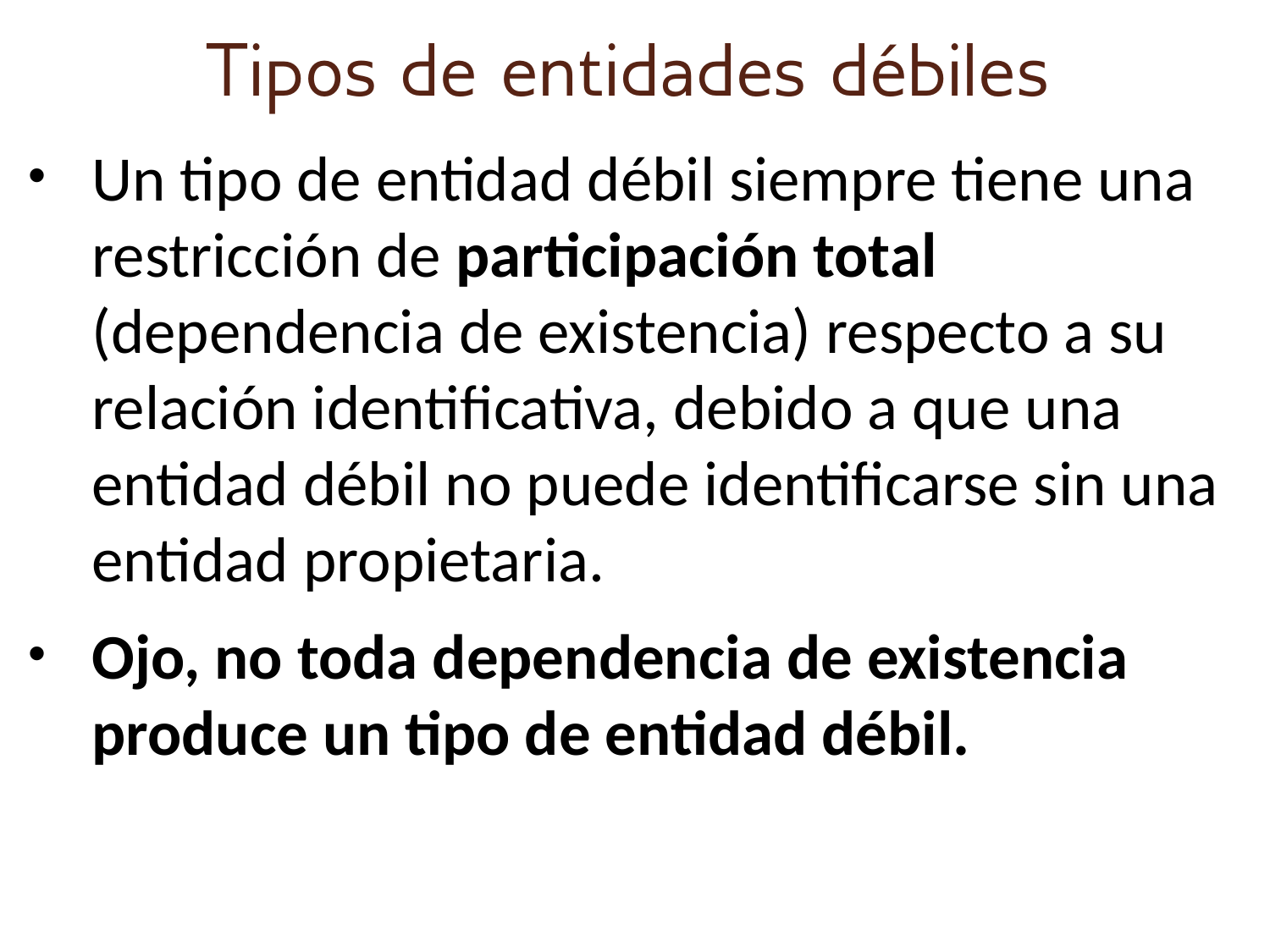

Tipos de entidades débiles
Un tipo de entidad débil siempre tiene una restricción de participación total (dependencia de existencia) respecto a su relación identificativa, debido a que una entidad débil no puede identificarse sin una entidad propietaria.
Ojo, no toda dependencia de existencia produce un tipo de entidad débil.